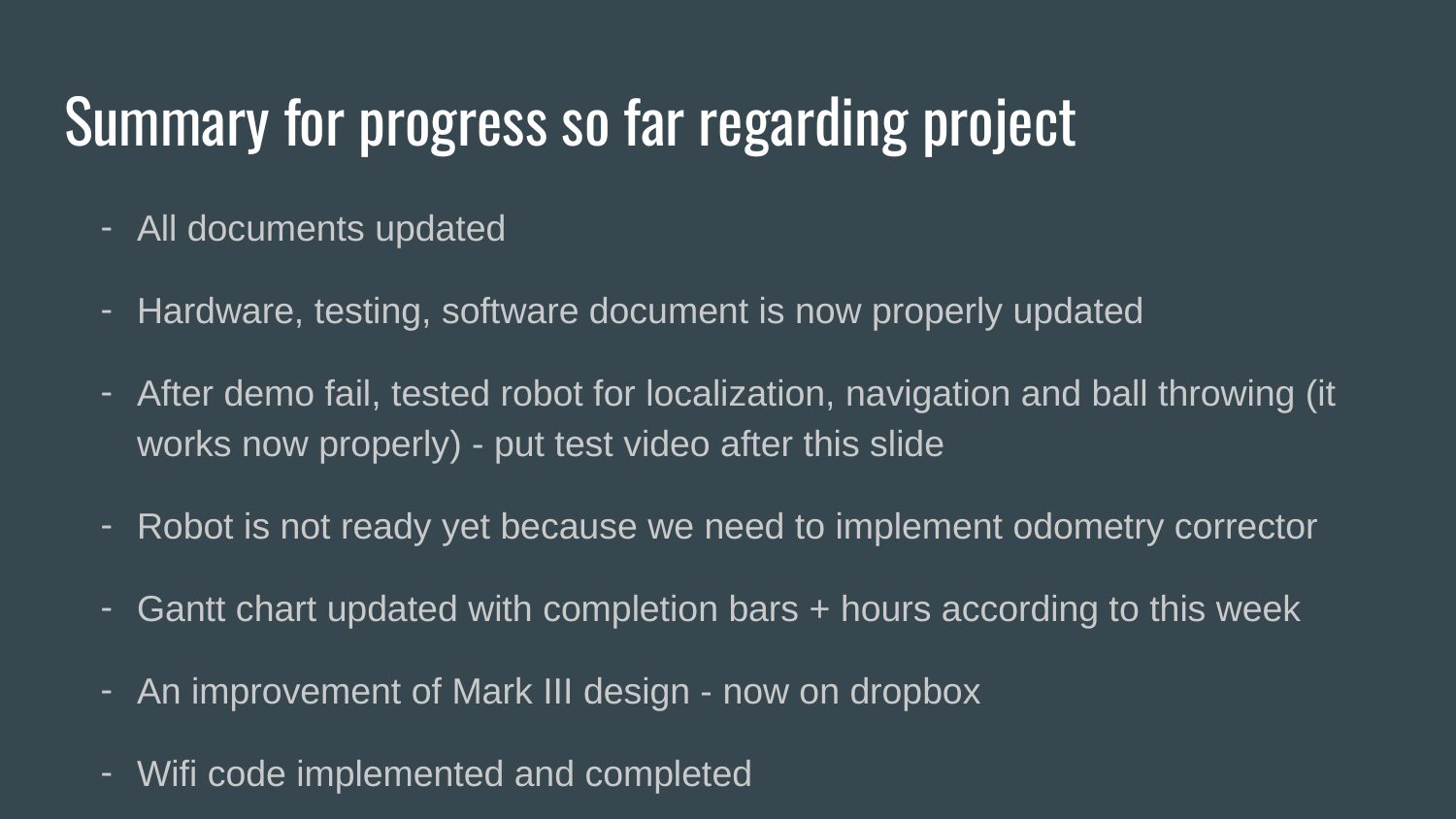

# Summary for progress so far regarding project
All documents updated
Hardware, testing, software document is now properly updated
After demo fail, tested robot for localization, navigation and ball throwing (it works now properly) - put test video after this slide
Robot is not ready yet because we need to implement odometry corrector
Gantt chart updated with completion bars + hours according to this week
An improvement of Mark III design - now on dropbox
Wifi code implemented and completed
Source Code – complete copy of source code is up on dropbox